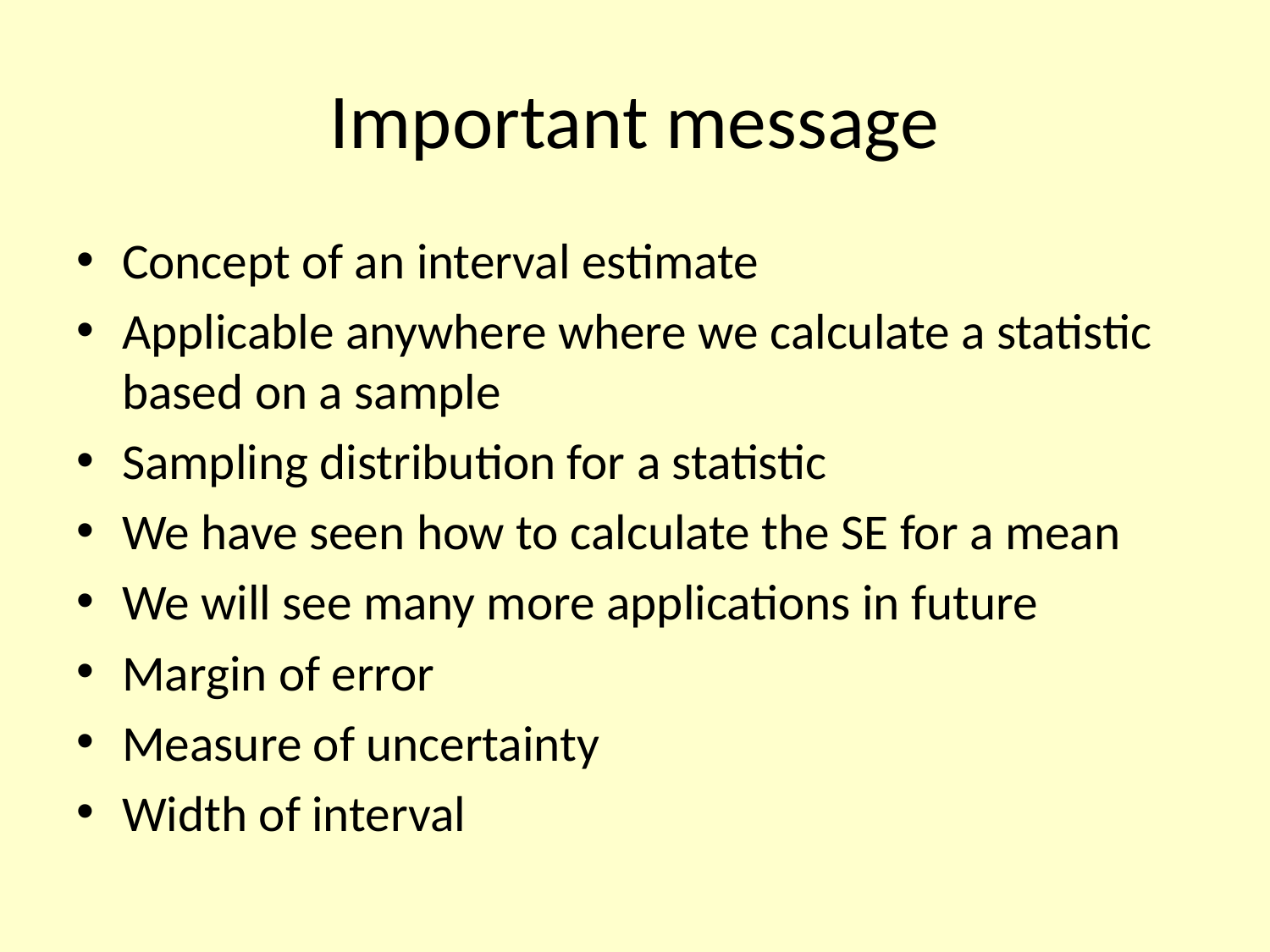

# Important message
Concept of an interval estimate
Applicable anywhere where we calculate a statistic based on a sample
Sampling distribution for a statistic
We have seen how to calculate the SE for a mean
We will see many more applications in future
Margin of error
Measure of uncertainty
Width of interval